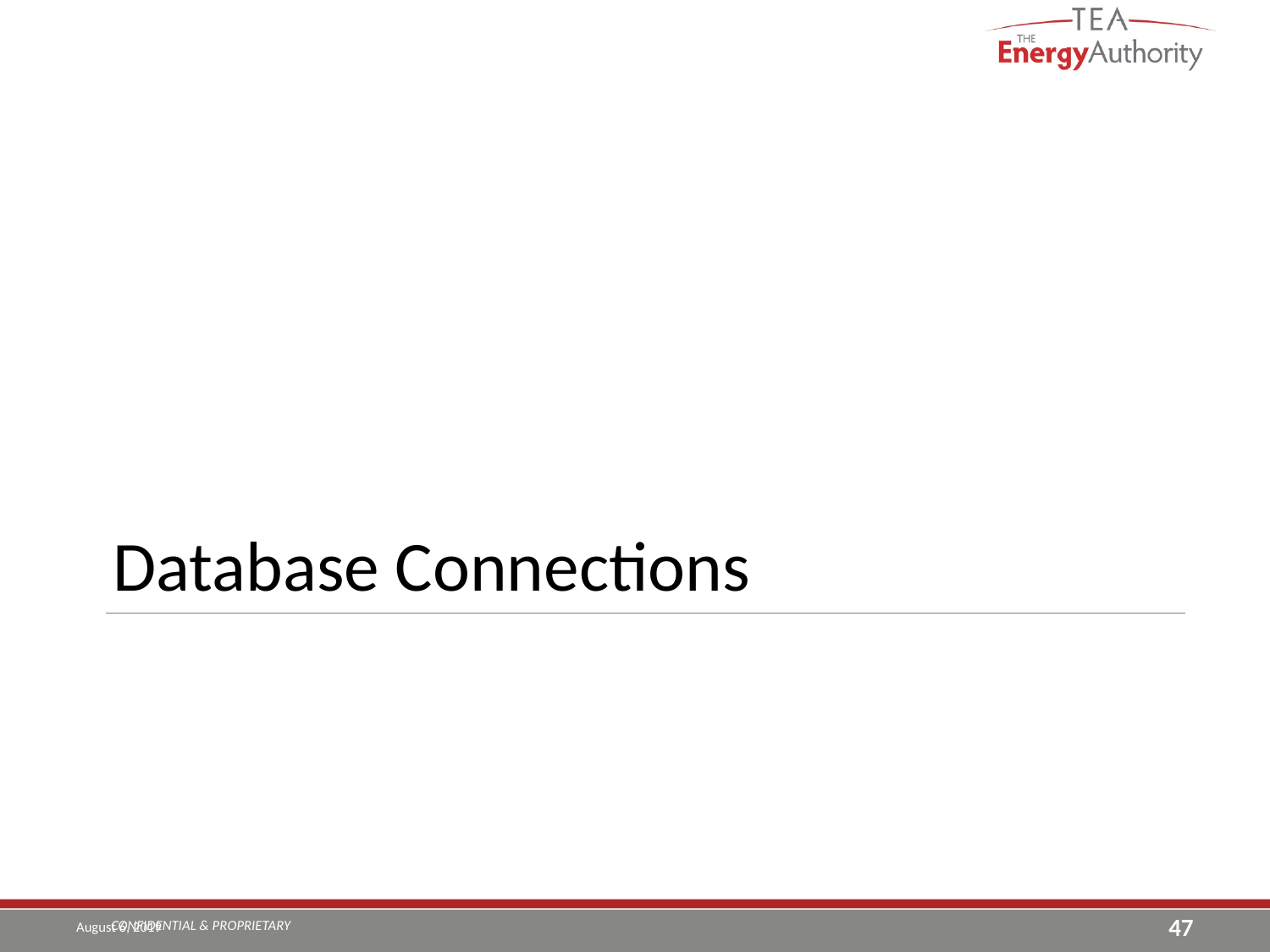

Database Connections
#
CONFIDENTIAL & PROPRIETARY
August 6, 2019
47